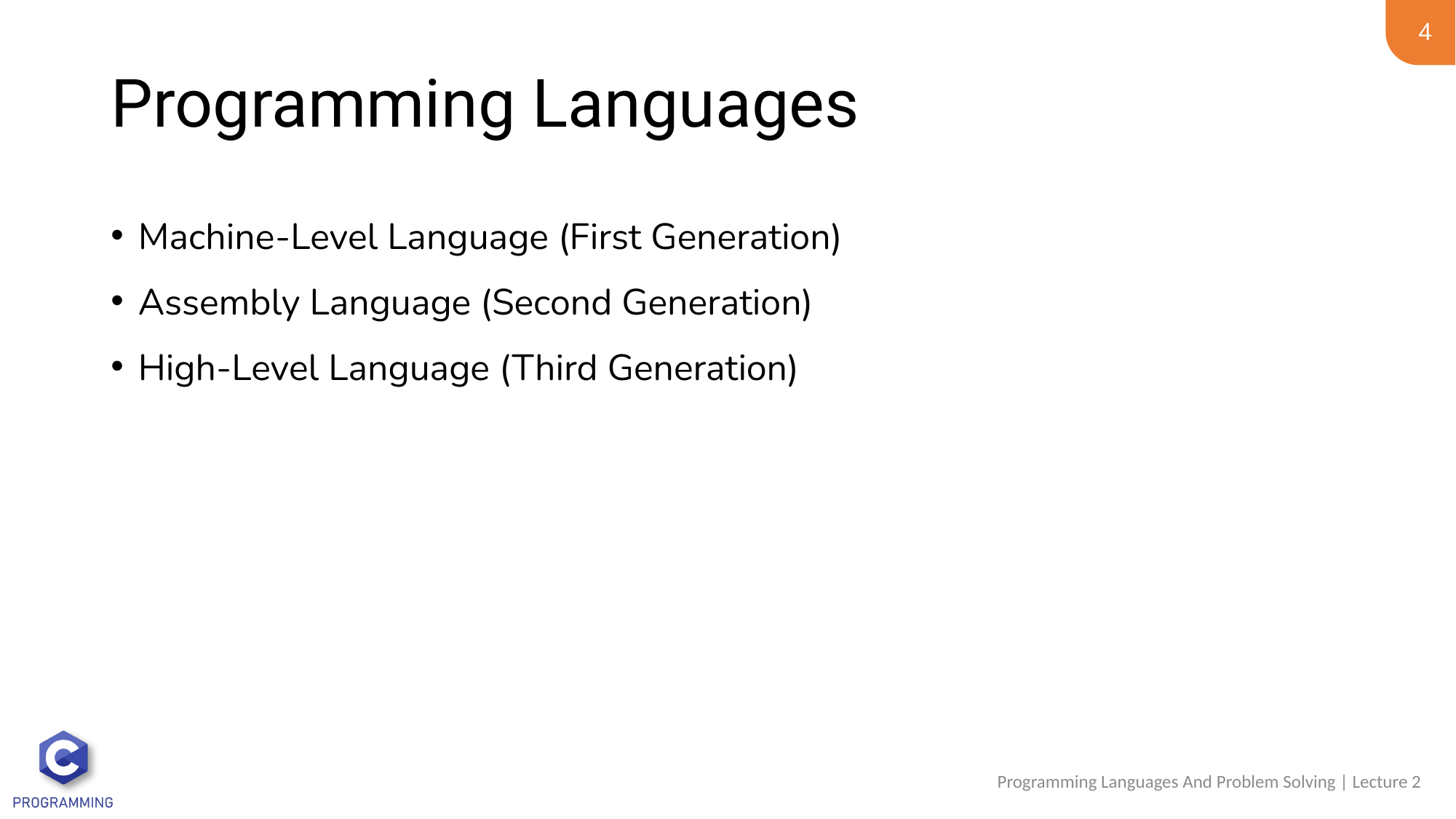

4
# Programming Languages
Machine-Level Language (First Generation)
Assembly Language (Second Generation)
High-Level Language (Third Generation)
Programming Languages And Problem Solving | Lecture 2